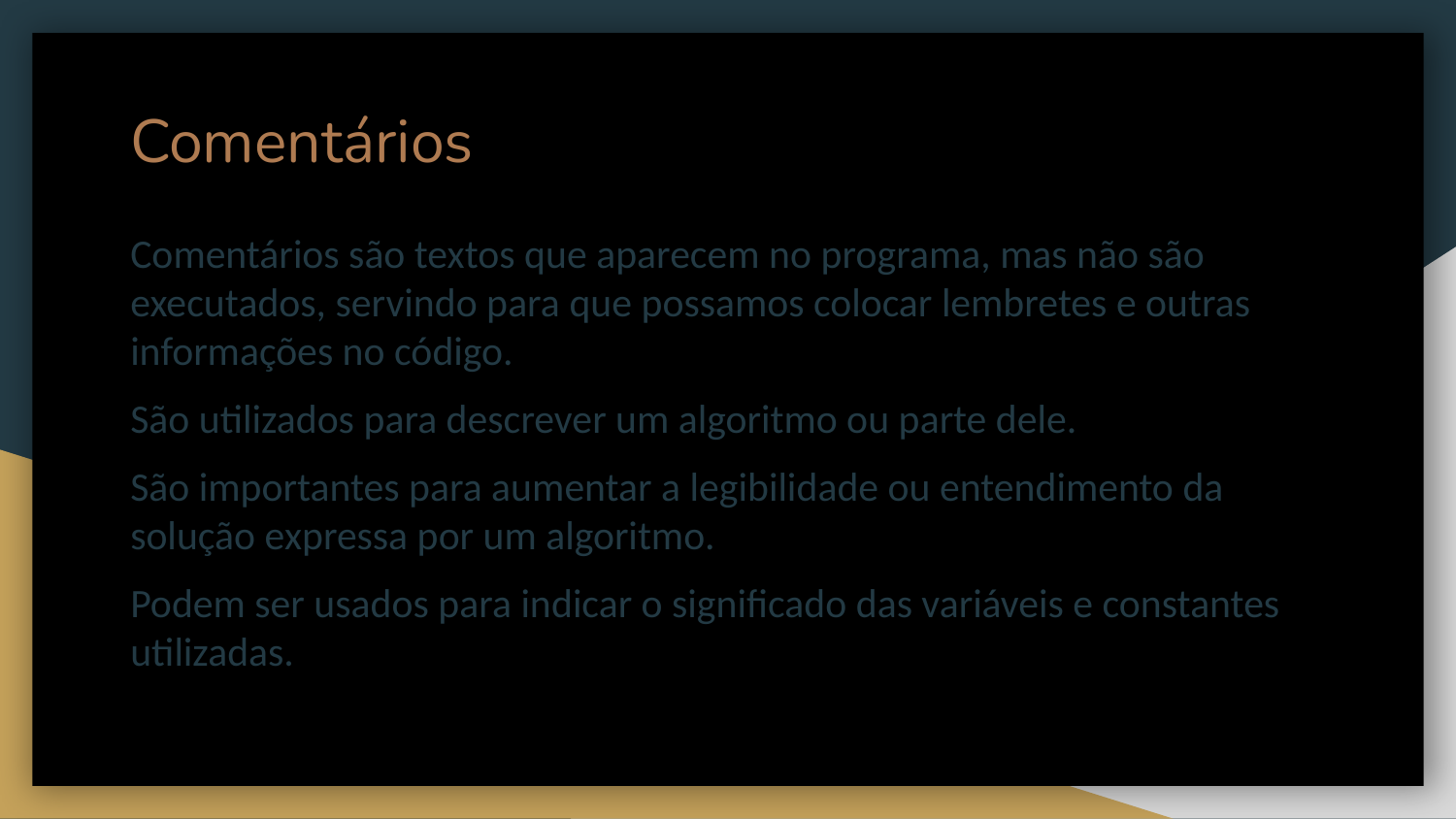

# Comentários
Comentários são textos que aparecem no programa, mas não são executados, servindo para que possamos colocar lembretes e outras informações no código.

São utilizados para descrever um algoritmo ou parte dele.

São importantes para aumentar a legibilidade ou entendimento da solução expressa por um algoritmo.

Podem ser usados para indicar o significado das variáveis e constantes utilizadas.